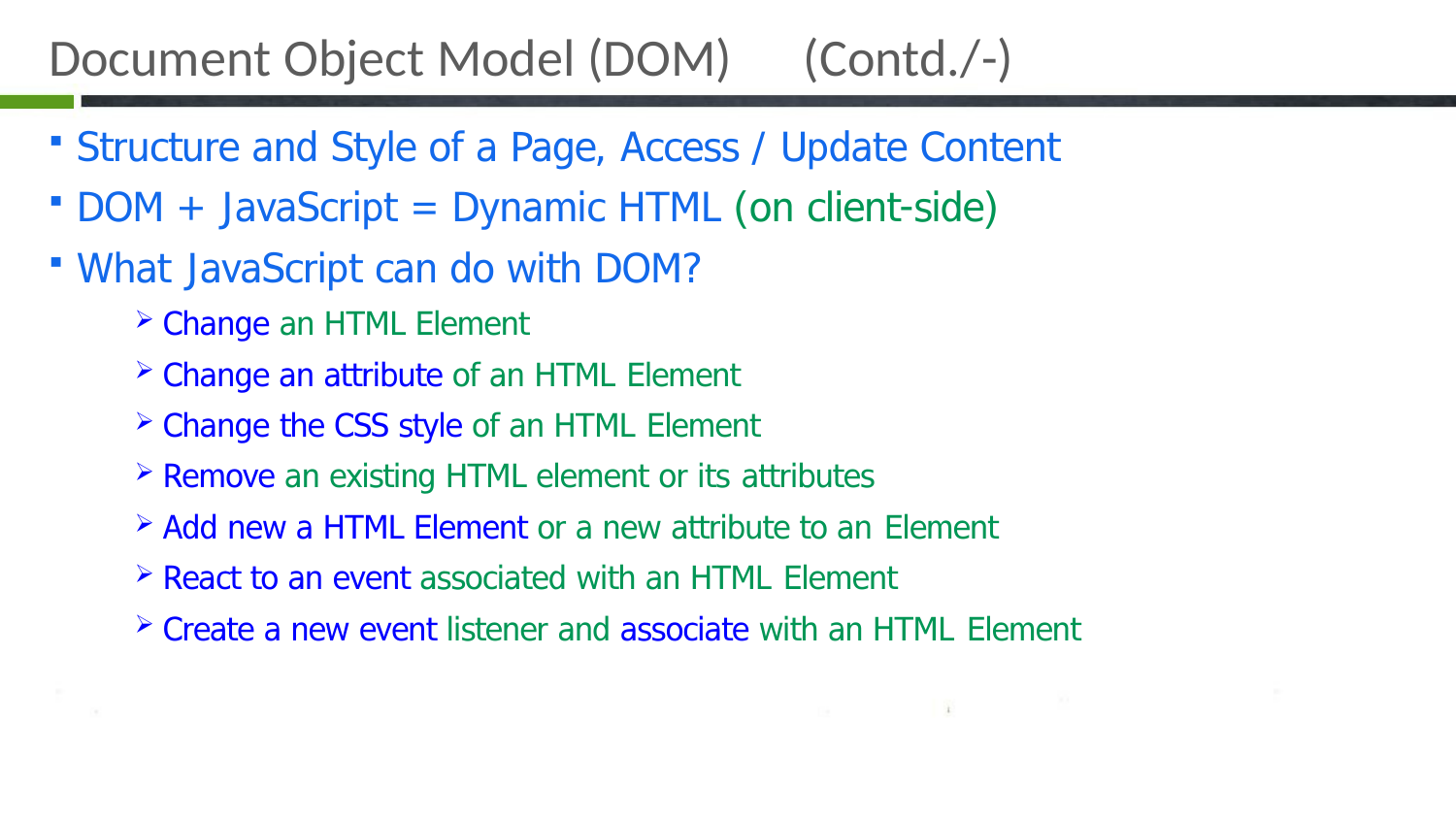

# Document Object Model (DOM)	(Contd./-)
Structure and Style of a Page, Access / Update Content
DOM + JavaScript = Dynamic HTML (on client-side)
What JavaScript can do with DOM?
Change an HTML Element
Change an attribute of an HTML Element
Change the CSS style of an HTML Element
Remove an existing HTML element or its attributes
Add new a HTML Element or a new attribute to an Element
React to an event associated with an HTML Element
Create a new event listener and associate with an HTML Element